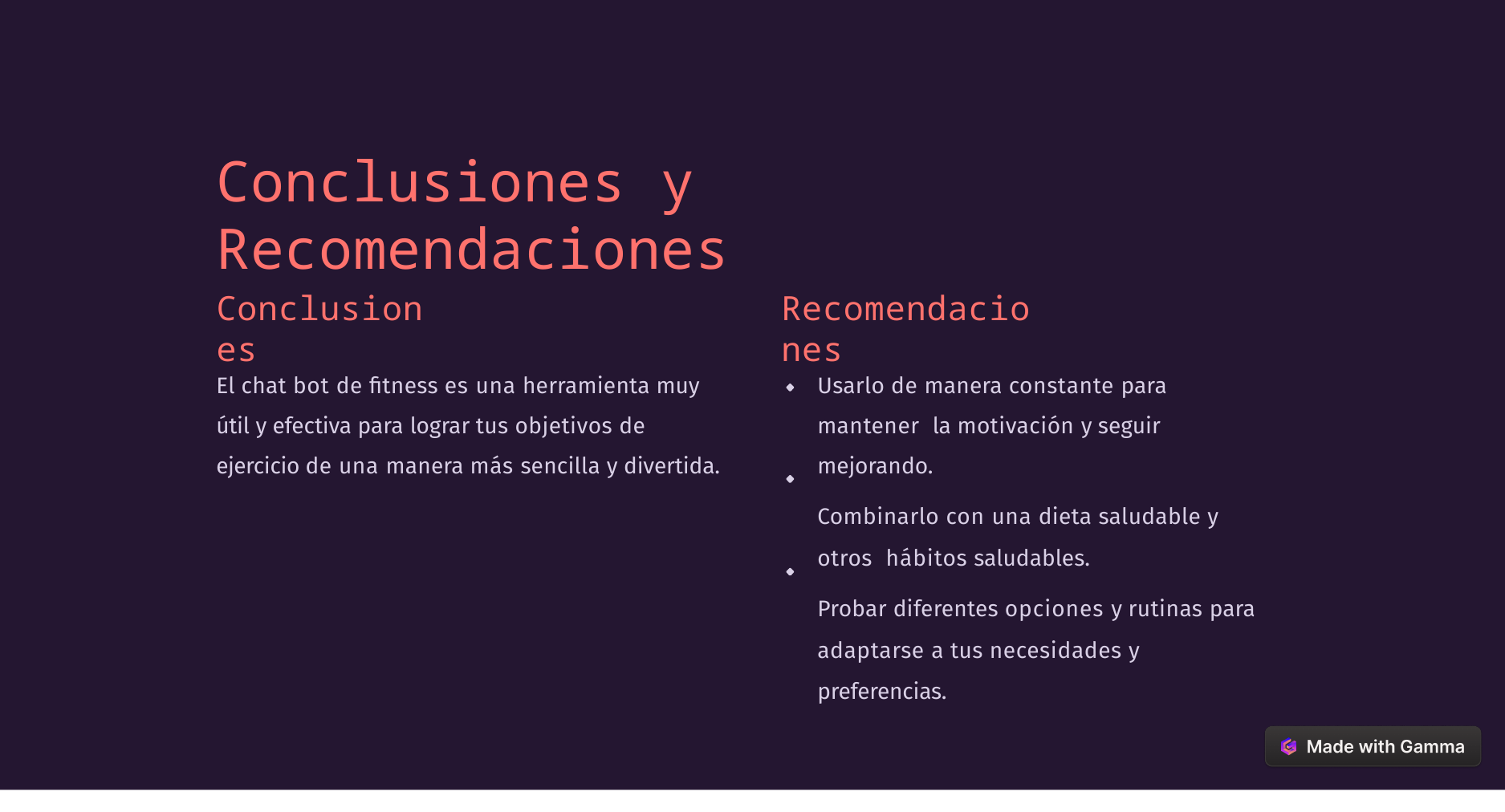

# Conclusiones y Recomendaciones
Conclusiones
Recomendaciones
El chat bot de fitness es una herramienta muy  útil y efectiva para lograr tus objetivos de  ejercicio de una manera más sencilla y divertida.
Usarlo de manera constante para mantener  la motivación y seguir mejorando.
Combinarlo con una dieta saludable y otros  hábitos saludables.
Probar diferentes opciones y rutinas para  adaptarse a tus necesidades y preferencias.